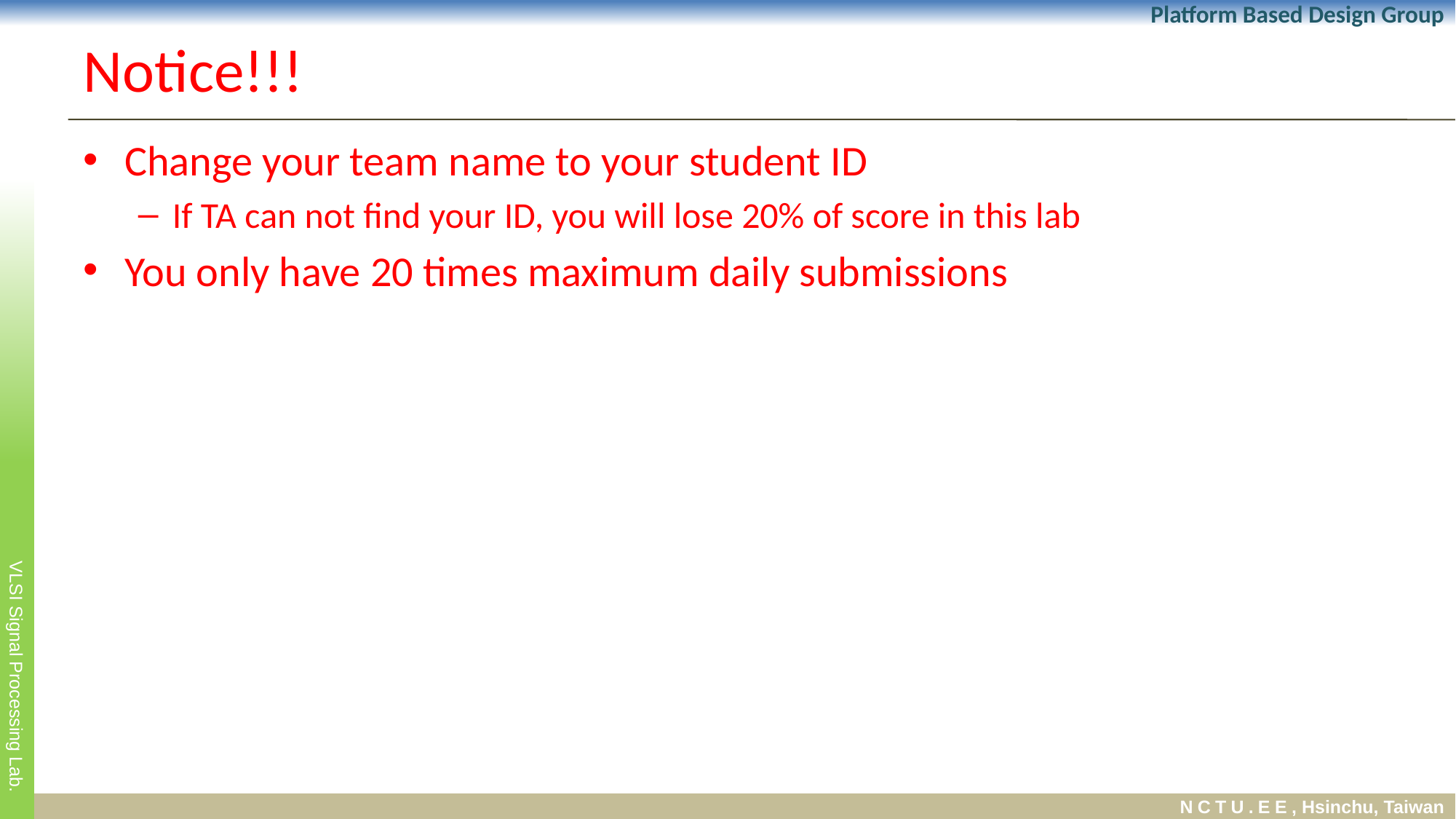

# Notice!!!
Change your team name to your student ID
If TA can not find your ID, you will lose 20% of score in this lab
You only have 20 times maximum daily submissions